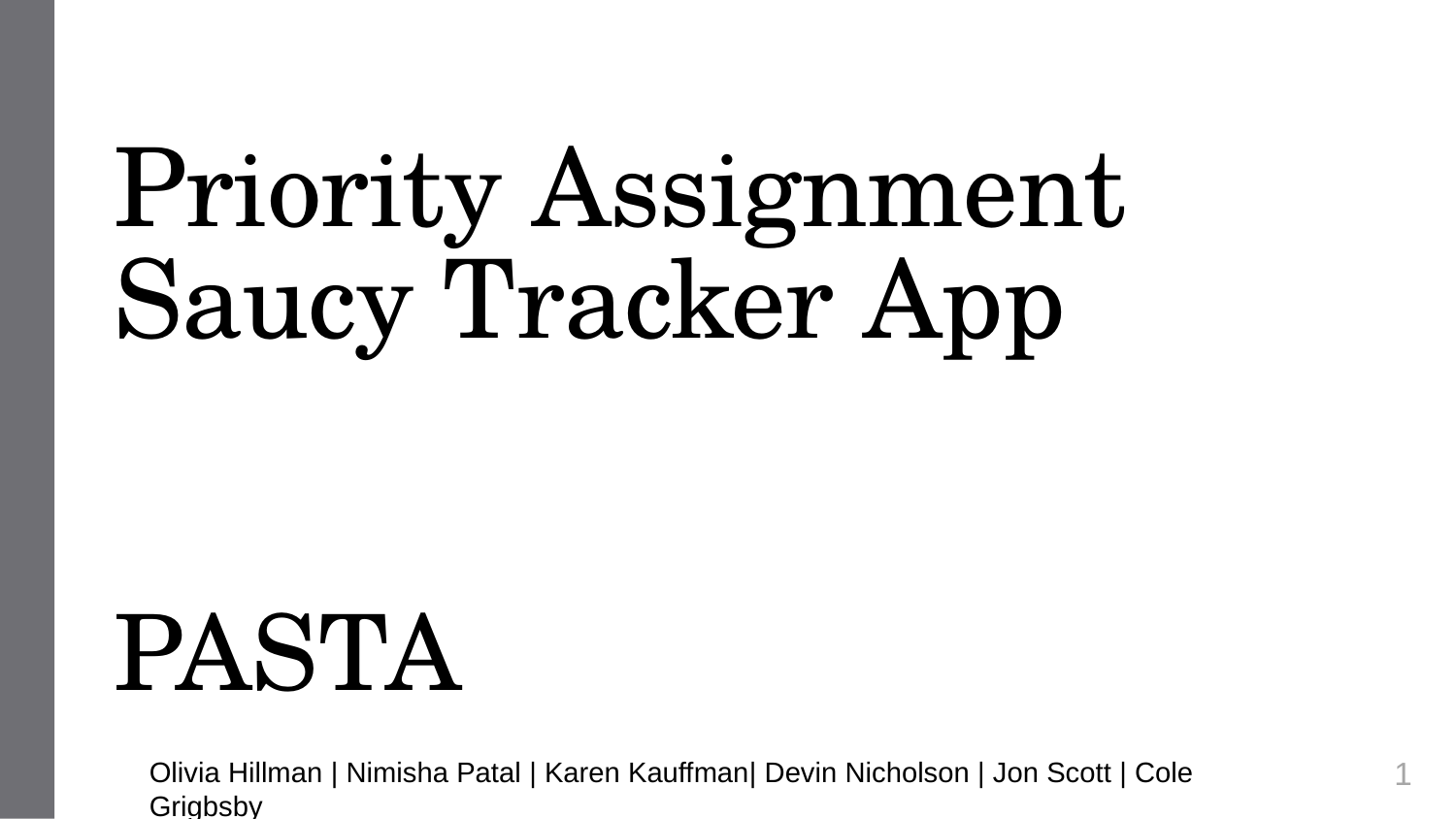

# Priority Assignment Saucy Tracker App
PASTA

1
Olivia Hillman | Nimisha Patal | Karen Kauffman| Devin Nicholson | Jon Scott | Cole Grigbsby